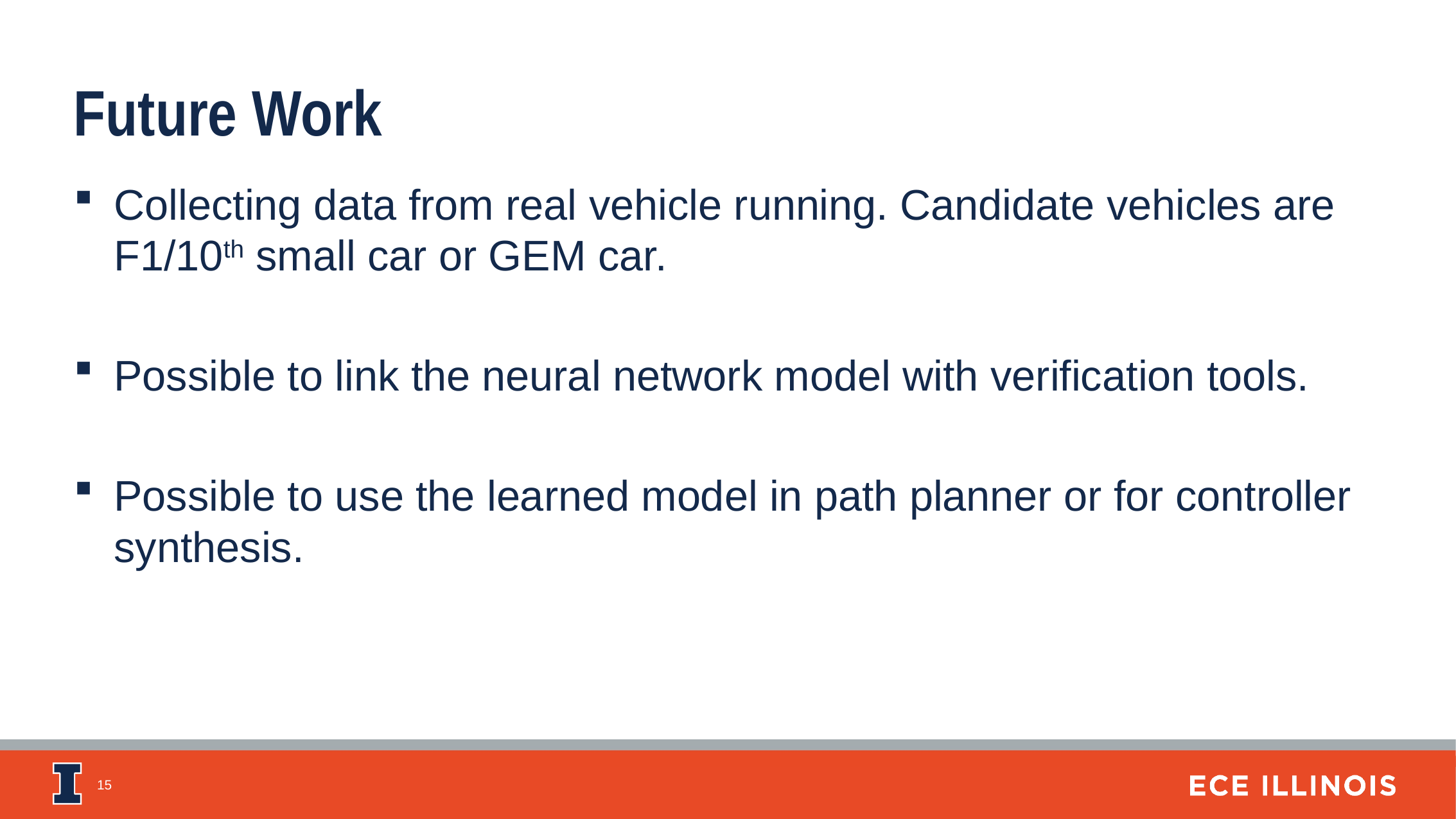

Future Work
Collecting data from real vehicle running. Candidate vehicles are F1/10th small car or GEM car.

Possible to link the neural network model with verification tools.

Possible to use the learned model in path planner or for controller synthesis.

15